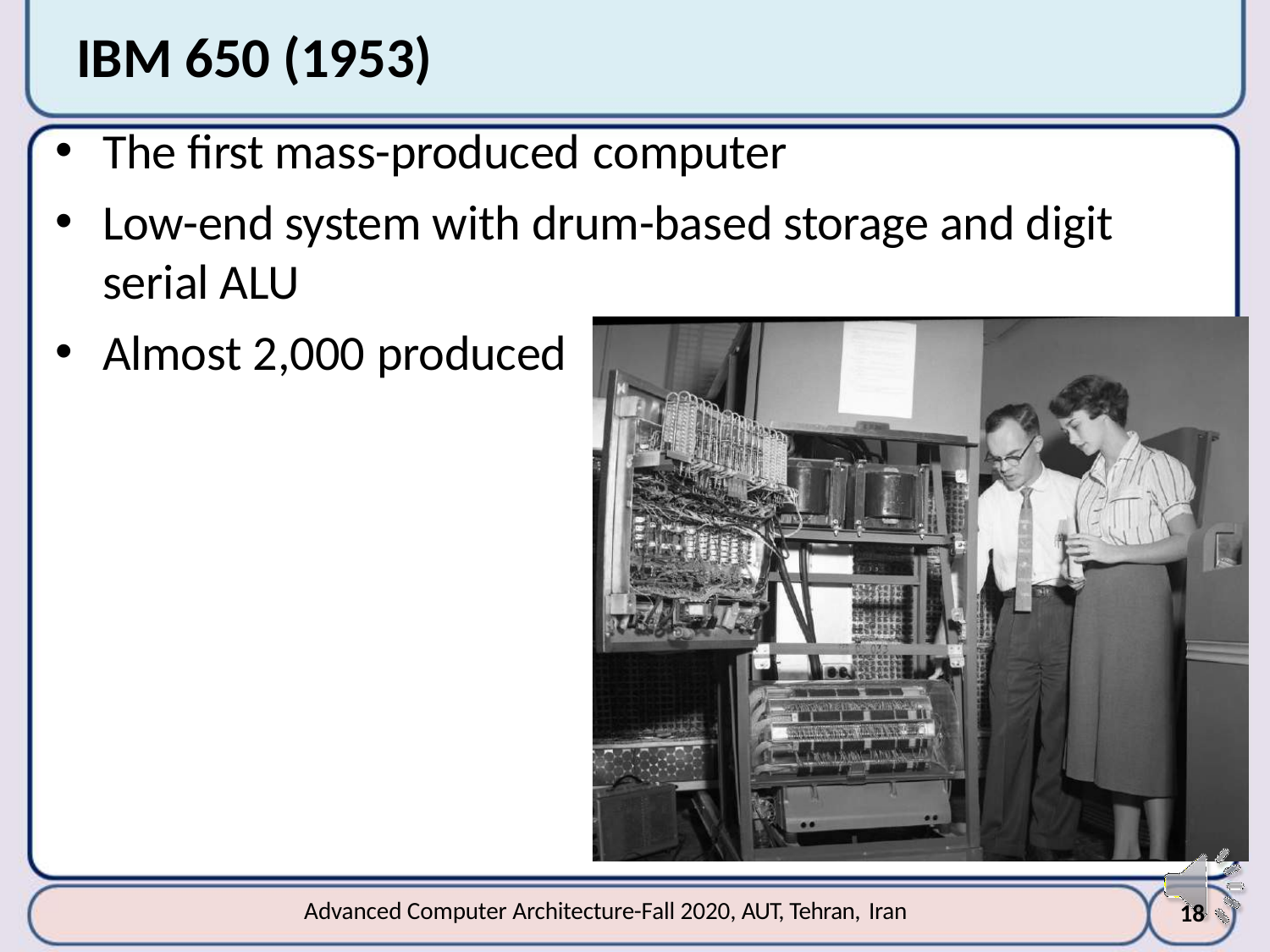

# IBM 650 (1953)
The first mass-produced computer
Low-end system with drum-based storage and digit  serial ALU
Almost 2,000 produced

Advanced Computer Architecture-Fall 2020, AUT, Tehran, Iran
18